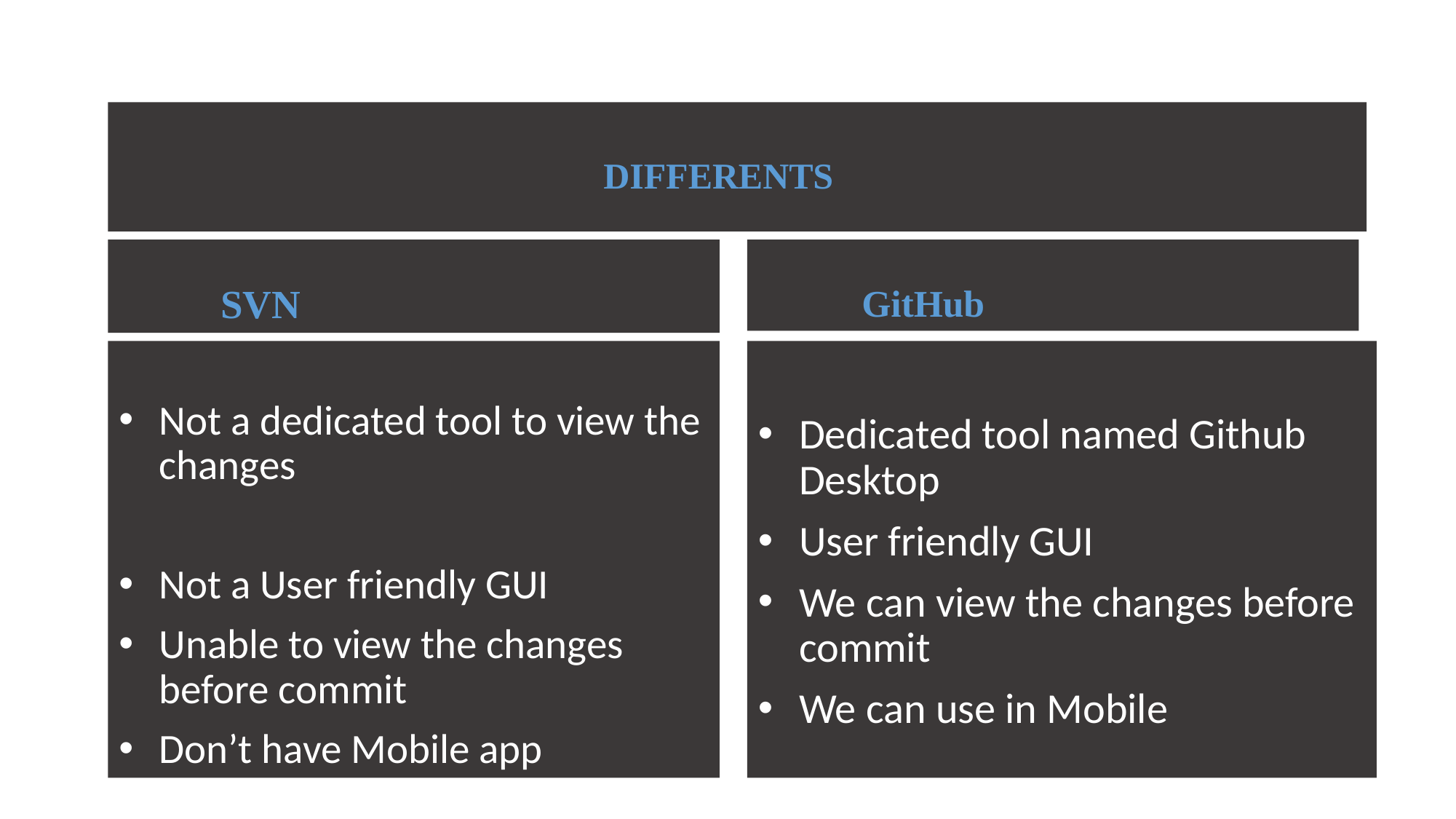

DIFFERENTS
#

		     SVN

		    GitHub

Not a dedicated tool to view the changes

Not a User friendly GUI
Unable to view the changes before commit
Don’t have Mobile app

Dedicated tool named Github Desktop
User friendly GUI
We can view the changes before commit
We can use in Mobile